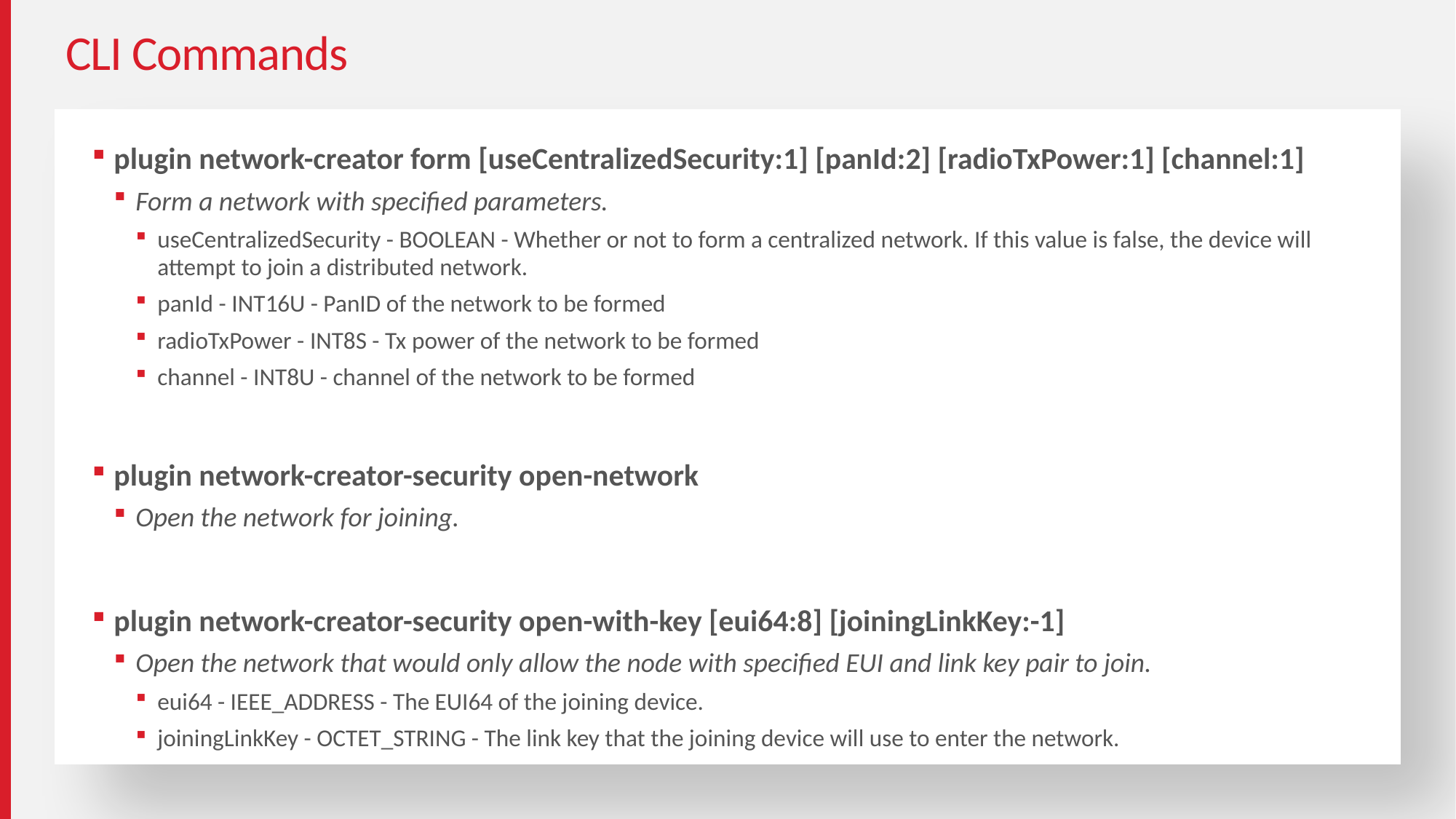

# CLI Commands
plugin network-creator form [useCentralizedSecurity:1] [panId:2] [radioTxPower:1] [channel:1]
Form a network with specified parameters.
useCentralizedSecurity - BOOLEAN - Whether or not to form a centralized network. If this value is false, the device will attempt to join a distributed network.
panId - INT16U - PanID of the network to be formed
radioTxPower - INT8S - Tx power of the network to be formed
channel - INT8U - channel of the network to be formed

plugin network-creator-security open-network
Open the network for joining.

plugin network-creator-security open-with-key [eui64:8] [joiningLinkKey:-1]
Open the network that would only allow the node with specified EUI and link key pair to join.
eui64 - IEEE_ADDRESS - The EUI64 of the joining device.
joiningLinkKey - OCTET_STRING - The link key that the joining device will use to enter the network.